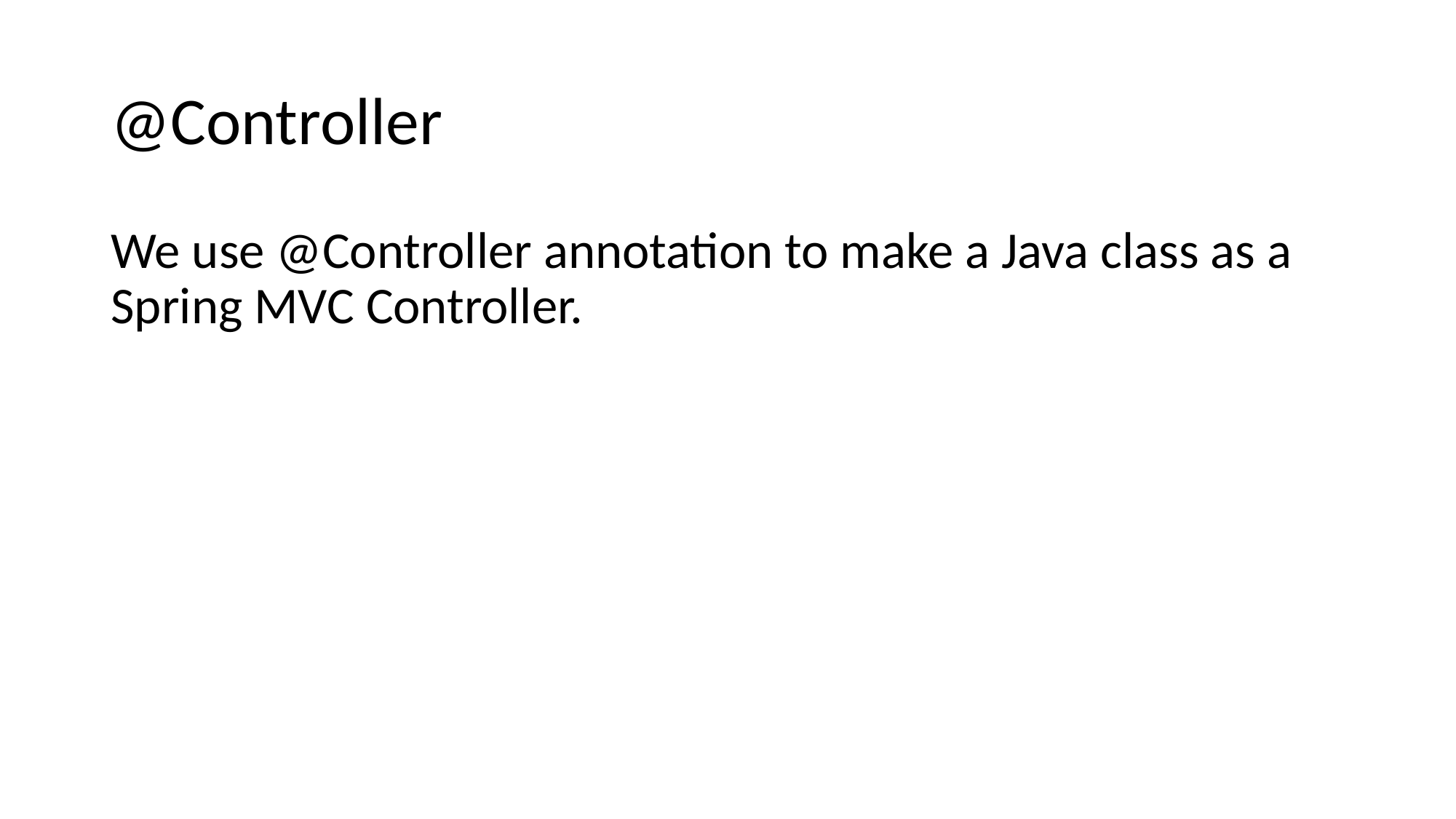

# @Controller
We use @Controller annotation to make a Java class as a Spring MVC Controller.